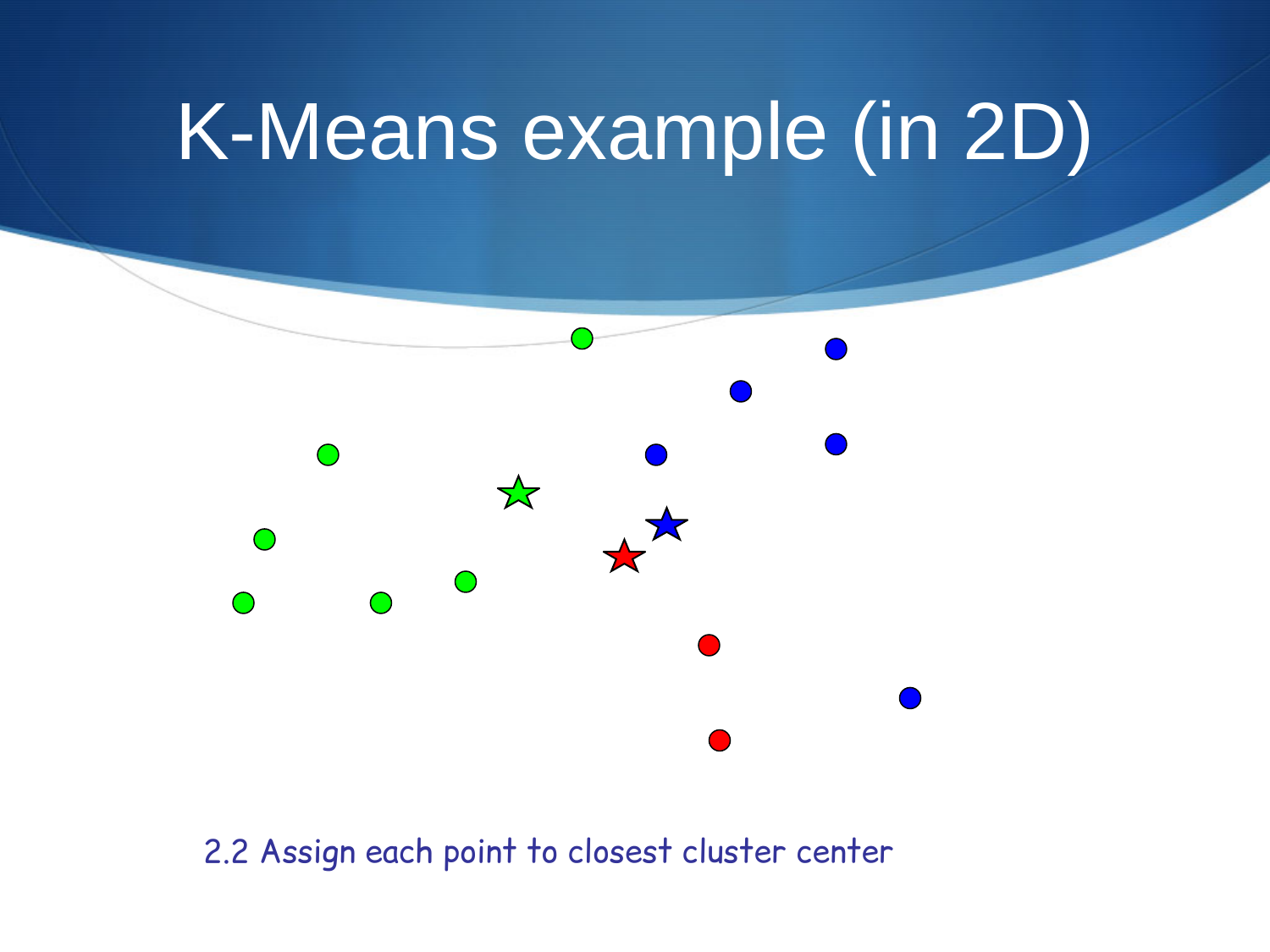

# K-Means example (in 2D)

2.2 Assign each point to closest cluster center